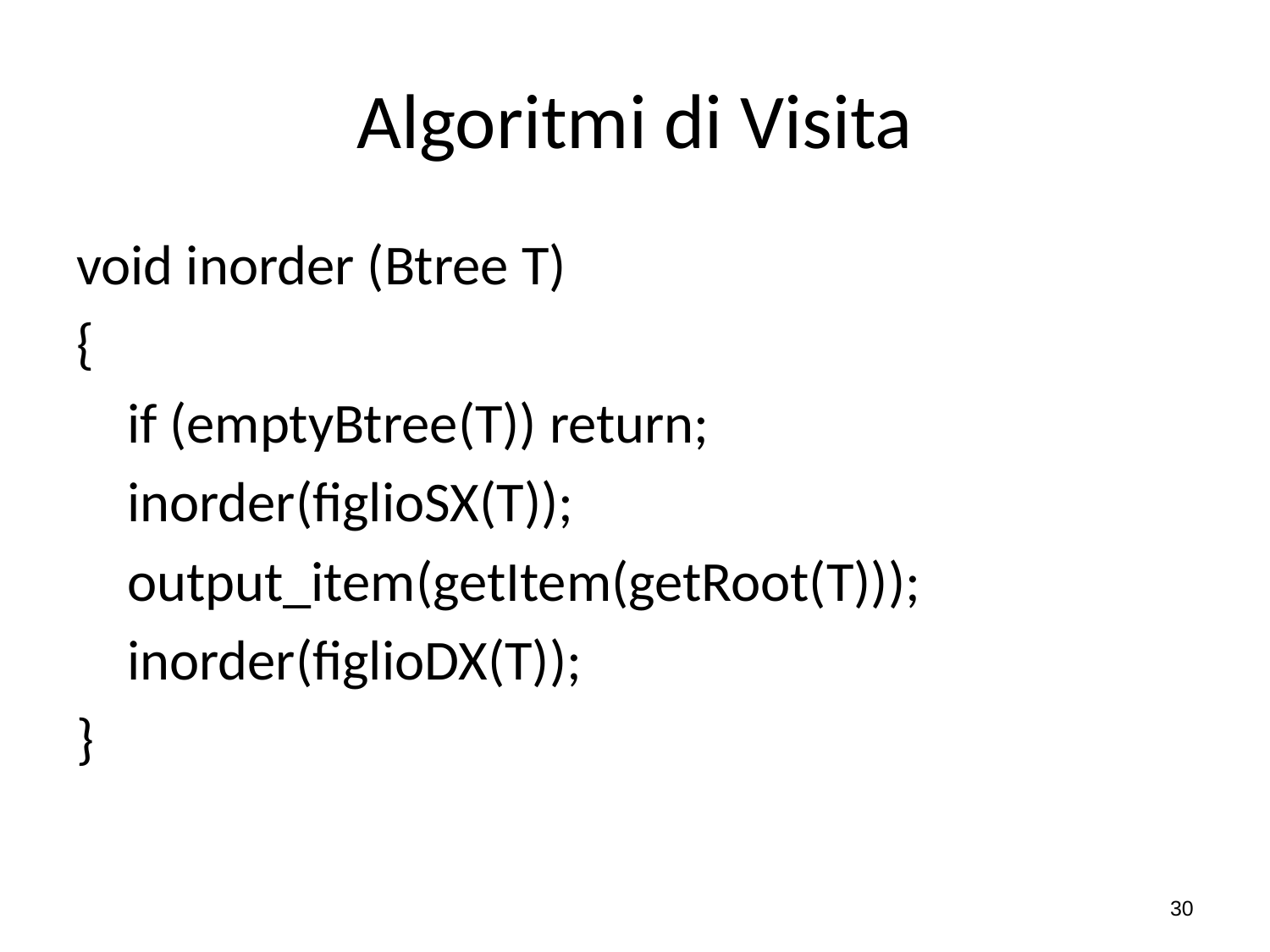

# Algoritmi di Visita
void inorder (Btree T)
{
    if (emptyBtree(T)) return;
    inorder(figlioSX(T));
    output_item(getItem(getRoot(T)));
    inorder(figlioDX(T));
}

30